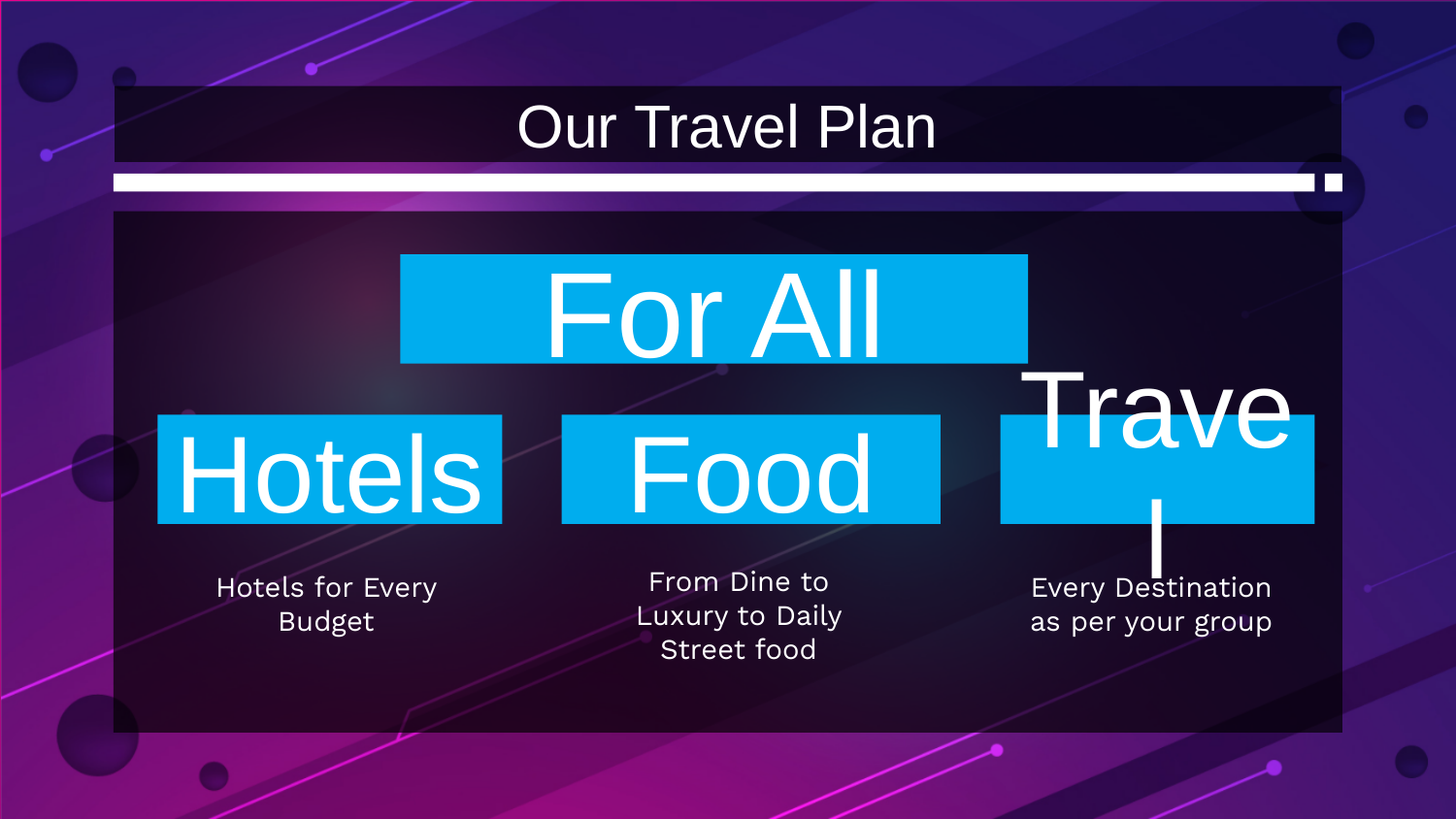

# Our Travel Plan

For All
Hotels
Food
Travel
From Dine to Luxury to Daily Street food
Every Destination as per your group
Hotels for Every Budget